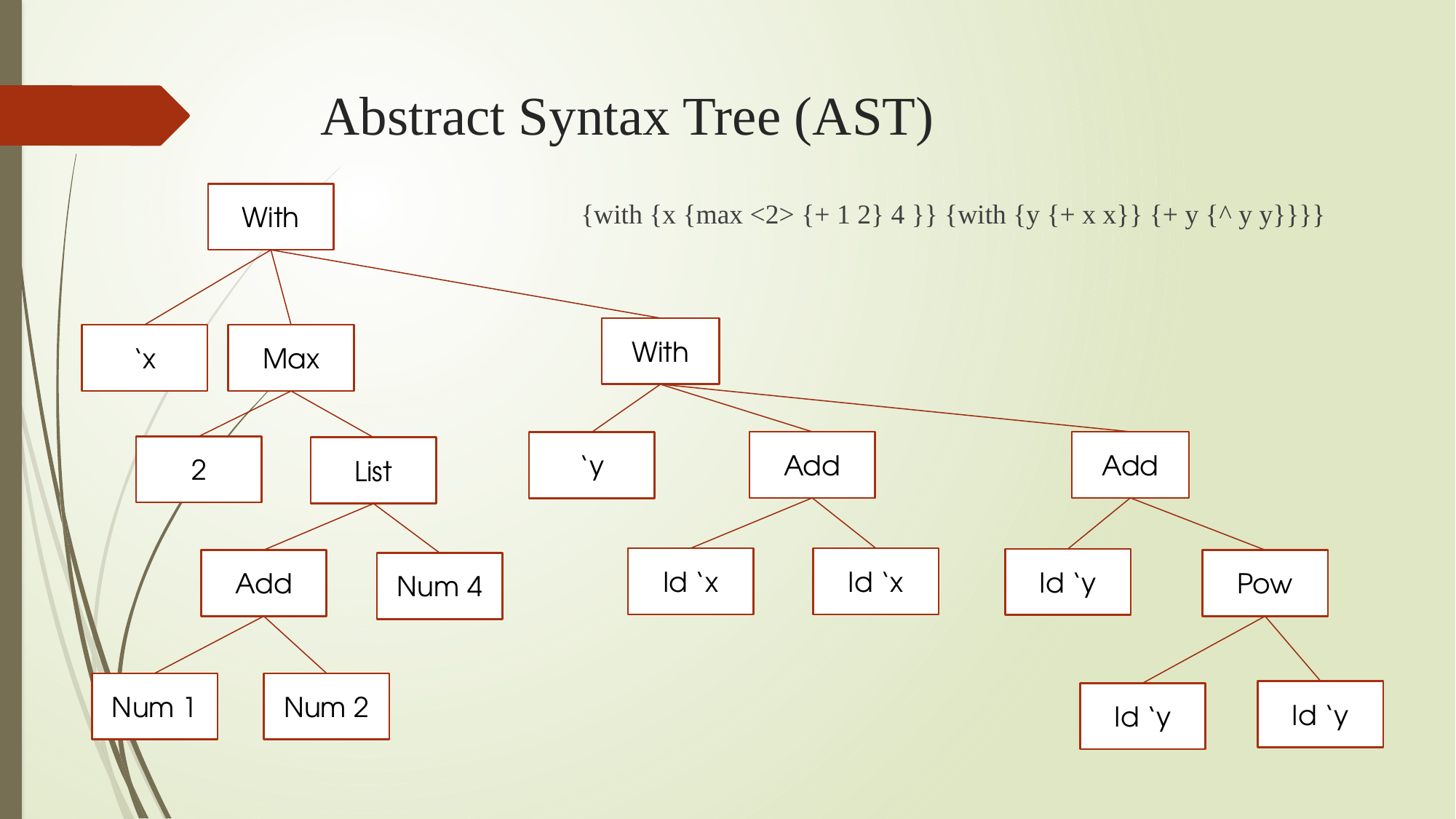

# Abstract Syntax Tree (AST)
With
{with {x {max <2> {+ 1 2} 4 }} {with {y {+ x x}} {+ y {^ y y}}}}

With
Max
‘x
Add
Add
‘y
2
List
Id ‘x
Id ‘x
Id ‘y
Add
Pow
Num 4
Num 1
Num 2
Id ‘y
Id ‘y